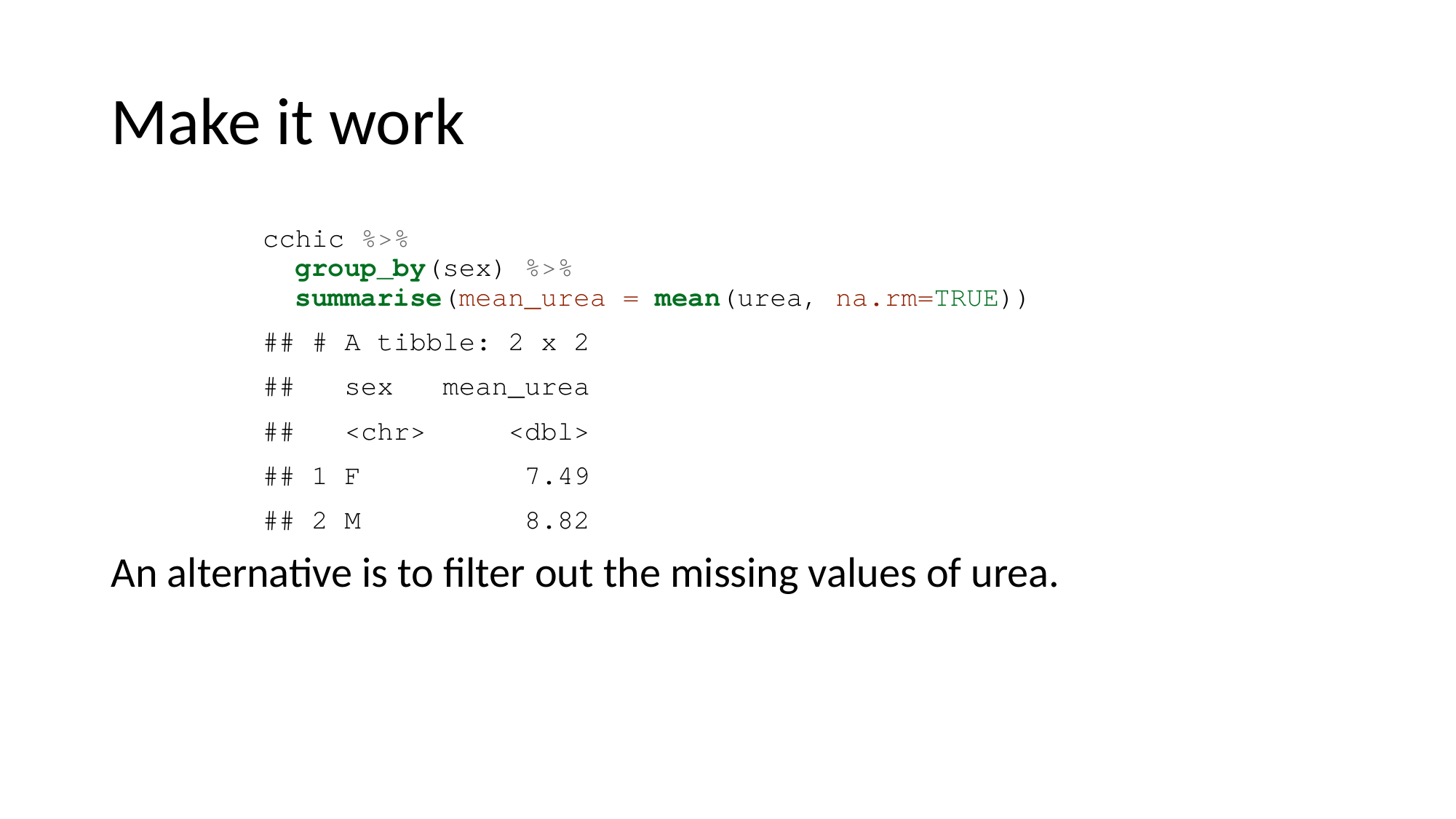

# Make it work
cchic %>%
  group_by(sex) %>%
  summarise(mean_urea = mean(urea, na.rm=TRUE))
## # A tibble: 2 x 2
##   sex   mean_urea
##   <chr>     <dbl>
## 1 F          7.49
## 2 M          8.82
An alternative is to filter out the missing values of urea.